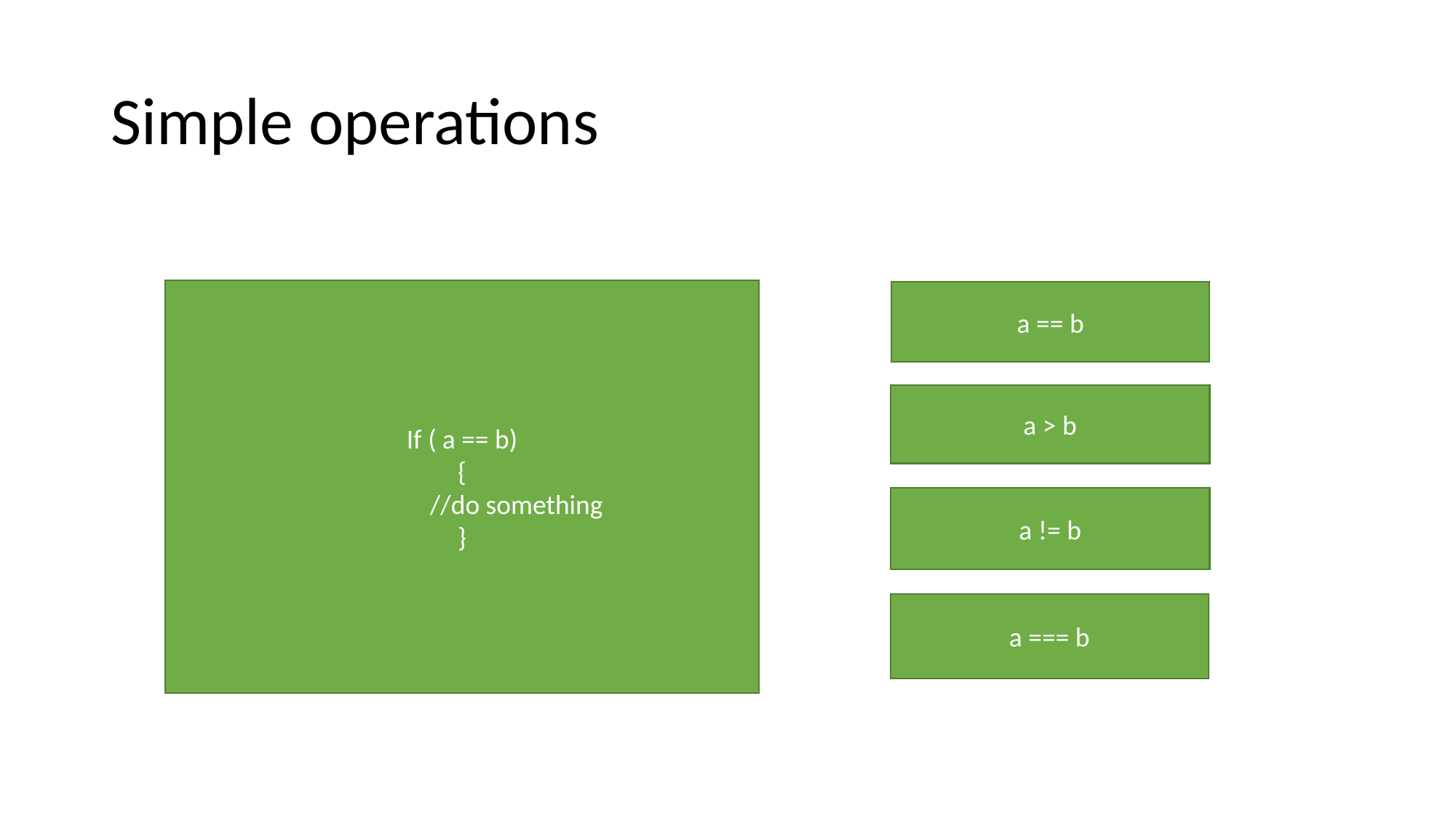

# Simple operations

If ( a == b)
{
	//do something
}
a == b
a > b
a != b
a === b